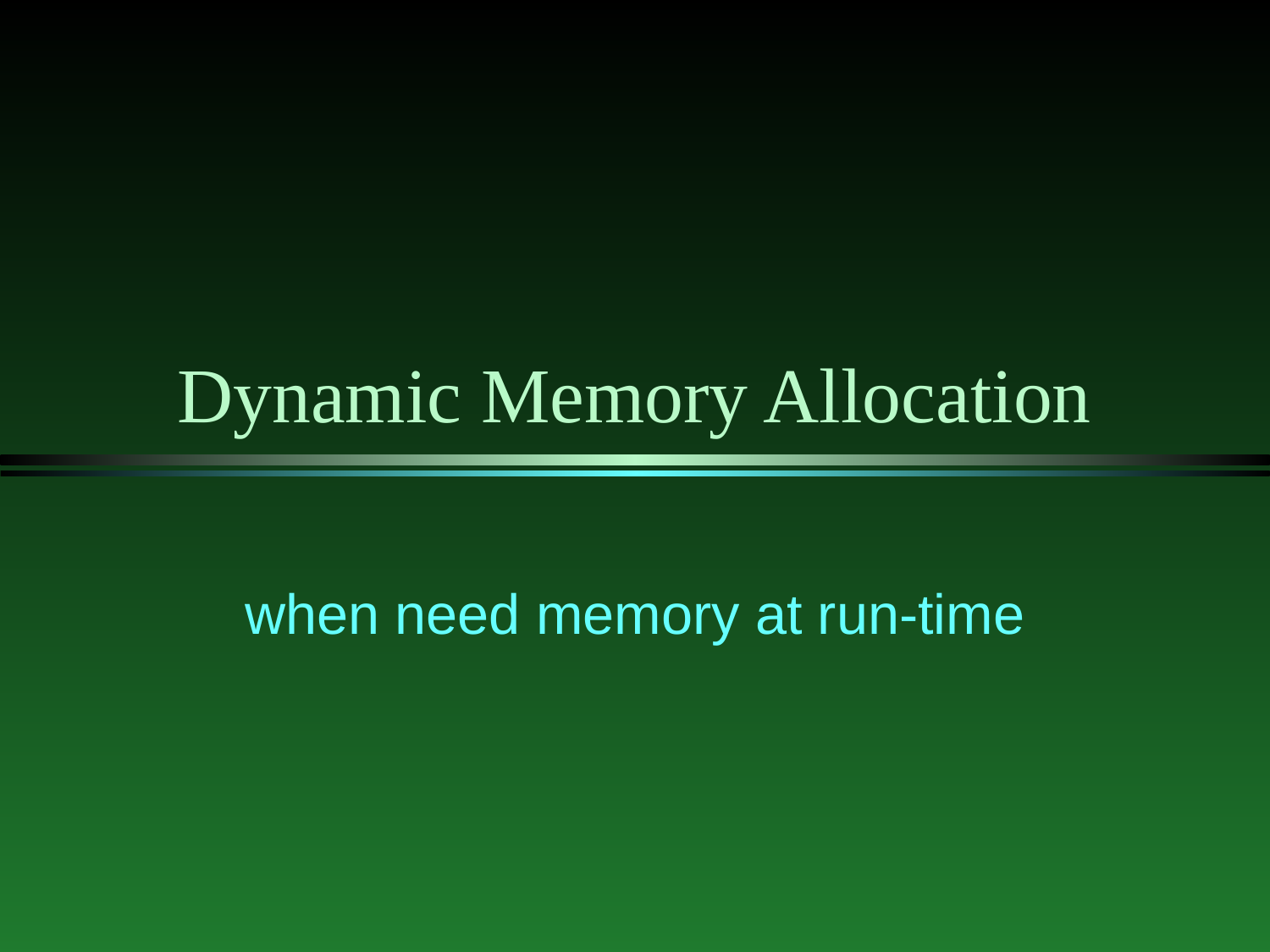

# Dynamic Memory Allocation
when need memory at run-time